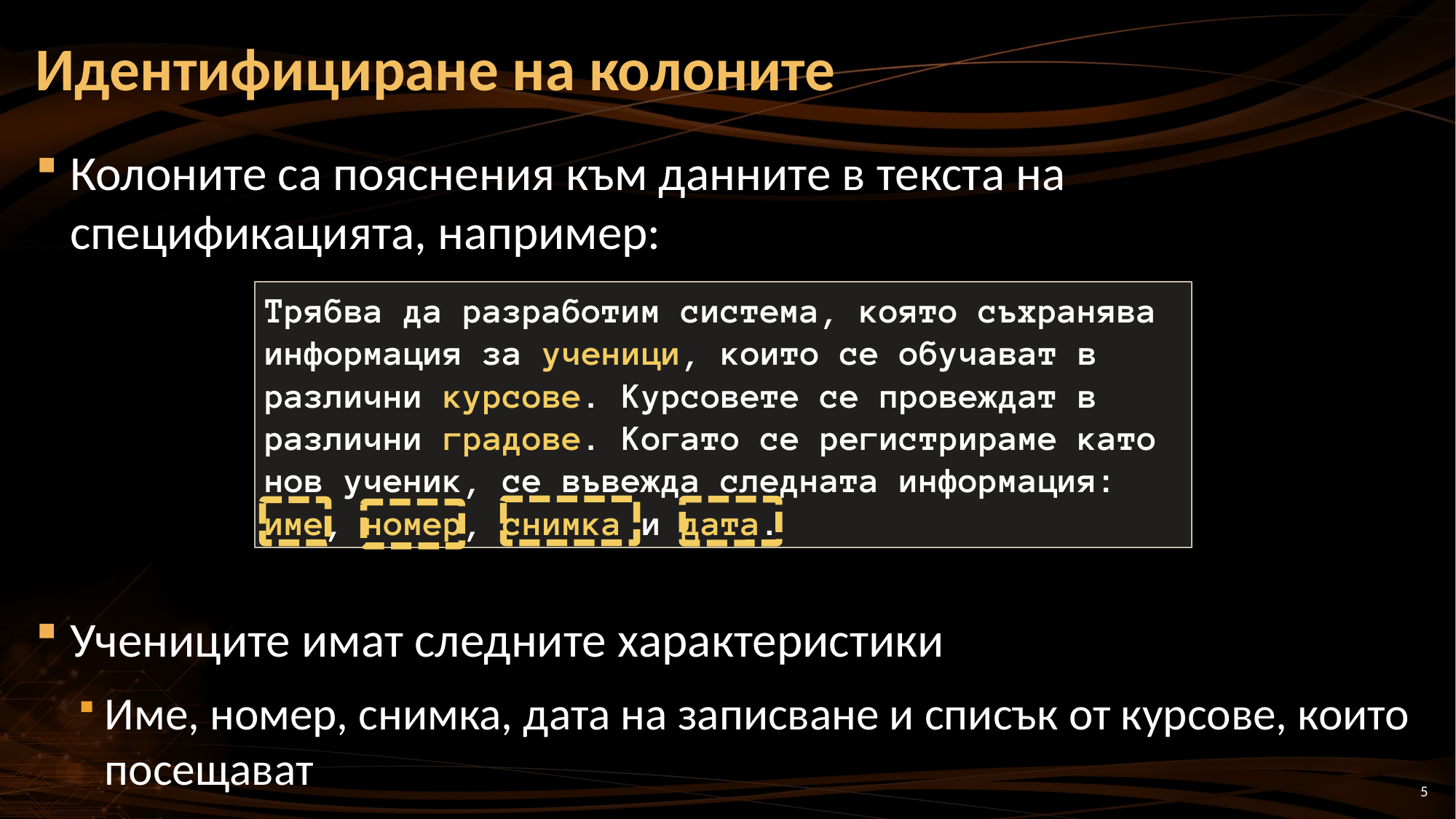

# Идентифициране на колоните
Колоните са пояснения към данните в текста на спецификацията, например:

Учениците имат следните характеристики
Име, номер, снимка, дата на записване и списък от курсове, които посещават
Трябва да разработим система, която съхранява информация за ученици, които се обучават в различни курсове. Курсовете се провеждат в различни градове. Когато се регистрираме като нов ученик, се въвежда следната информация: име, номер, снимка и дата.

5